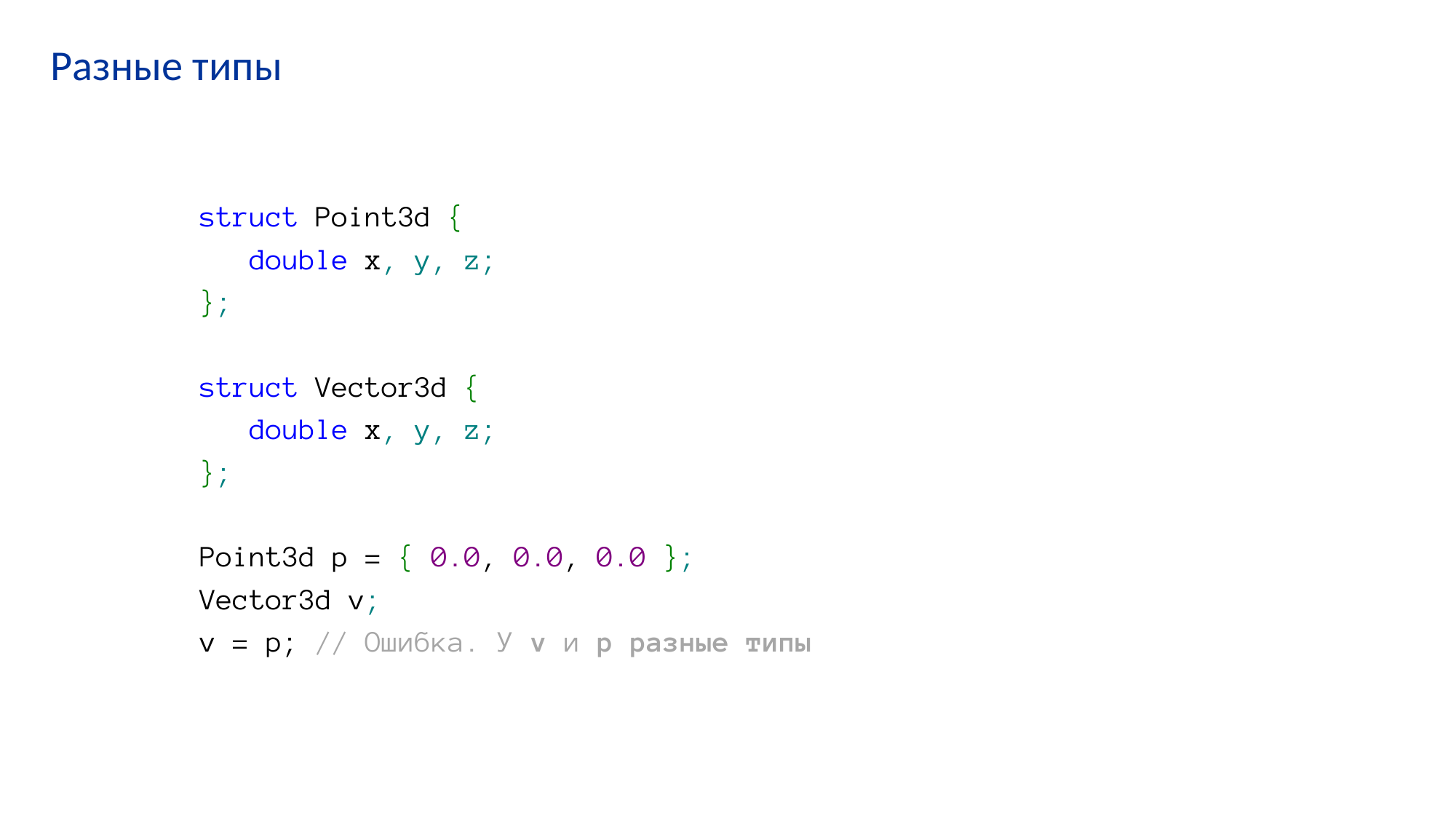

# Разные типы
struct Point3d {
   double x, y, z;
};

struct Vector3d {
   double x, y, z;
};

Point3d p = { 0.0, 0.0, 0.0 };
Vector3d v;
v = p; // Ошибка. У v и p разные типы